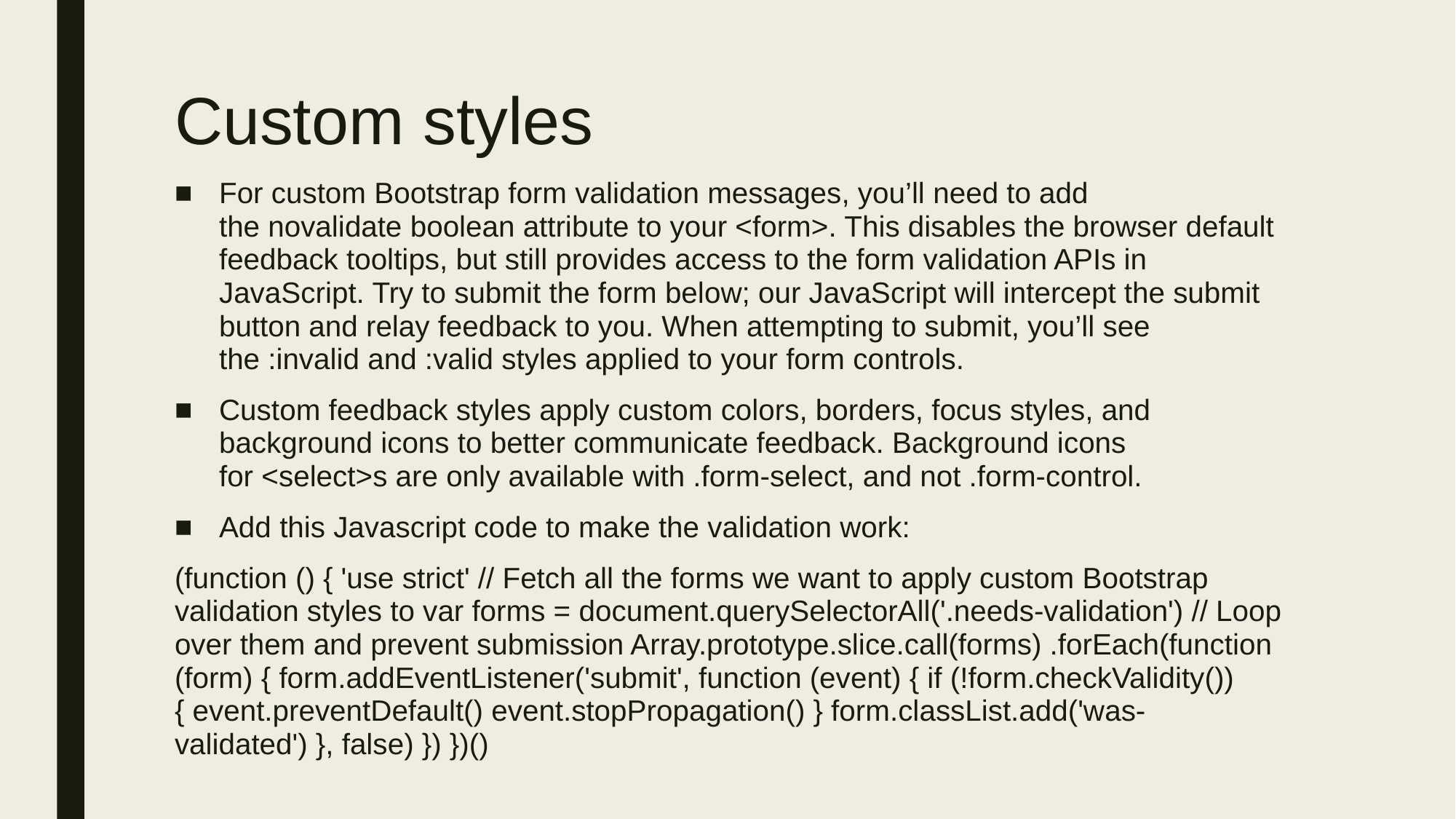

# Custom styles
For custom Bootstrap form validation messages, you’ll need to add the novalidate boolean attribute to your <form>. This disables the browser default feedback tooltips, but still provides access to the form validation APIs in JavaScript. Try to submit the form below; our JavaScript will intercept the submit button and relay feedback to you. When attempting to submit, you’ll see the :invalid and :valid styles applied to your form controls.
Custom feedback styles apply custom colors, borders, focus styles, and background icons to better communicate feedback. Background icons for <select>s are only available with .form-select, and not .form-control.
Add this Javascript code to make the validation work:
(function () { 'use strict' // Fetch all the forms we want to apply custom Bootstrap validation styles to var forms = document.querySelectorAll('.needs-validation') // Loop over them and prevent submission Array.prototype.slice.call(forms) .forEach(function (form) { form.addEventListener('submit', function (event) { if (!form.checkValidity()) { event.preventDefault() event.stopPropagation() } form.classList.add('was-validated') }, false) }) })()